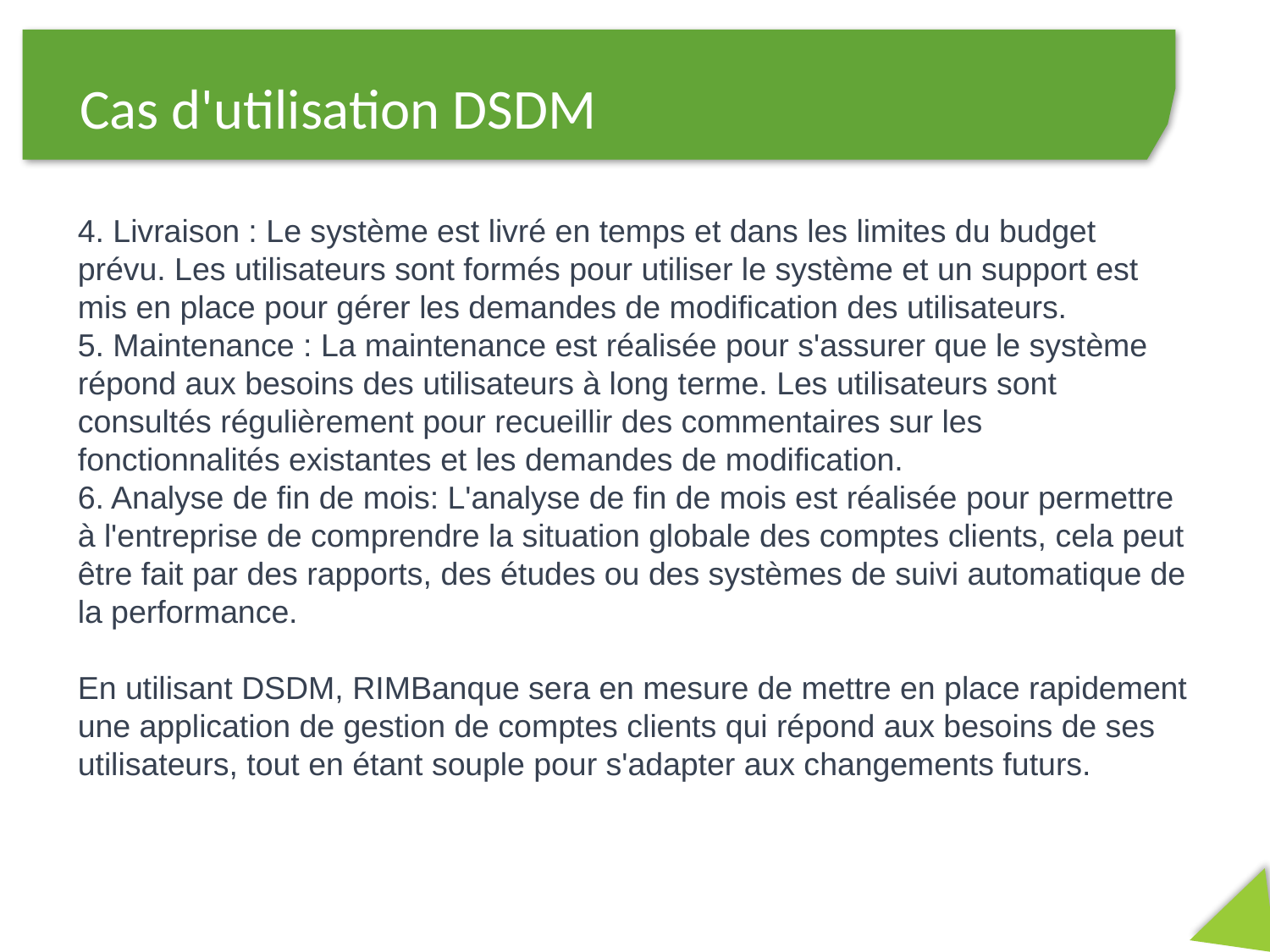

Cas d'utilisation DSDM
4. Livraison : Le système est livré en temps et dans les limites du budget prévu. Les utilisateurs sont formés pour utiliser le système et un support est mis en place pour gérer les demandes de modification des utilisateurs.
5. Maintenance : La maintenance est réalisée pour s'assurer que le système répond aux besoins des utilisateurs à long terme. Les utilisateurs sont consultés régulièrement pour recueillir des commentaires sur les fonctionnalités existantes et les demandes de modification.
6. Analyse de fin de mois: L'analyse de fin de mois est réalisée pour permettre à l'entreprise de comprendre la situation globale des comptes clients, cela peut être fait par des rapports, des études ou des systèmes de suivi automatique de la performance.

En utilisant DSDM, RIMBanque sera en mesure de mettre en place rapidement une application de gestion de comptes clients qui répond aux besoins de ses utilisateurs, tout en étant souple pour s'adapter aux changements futurs.